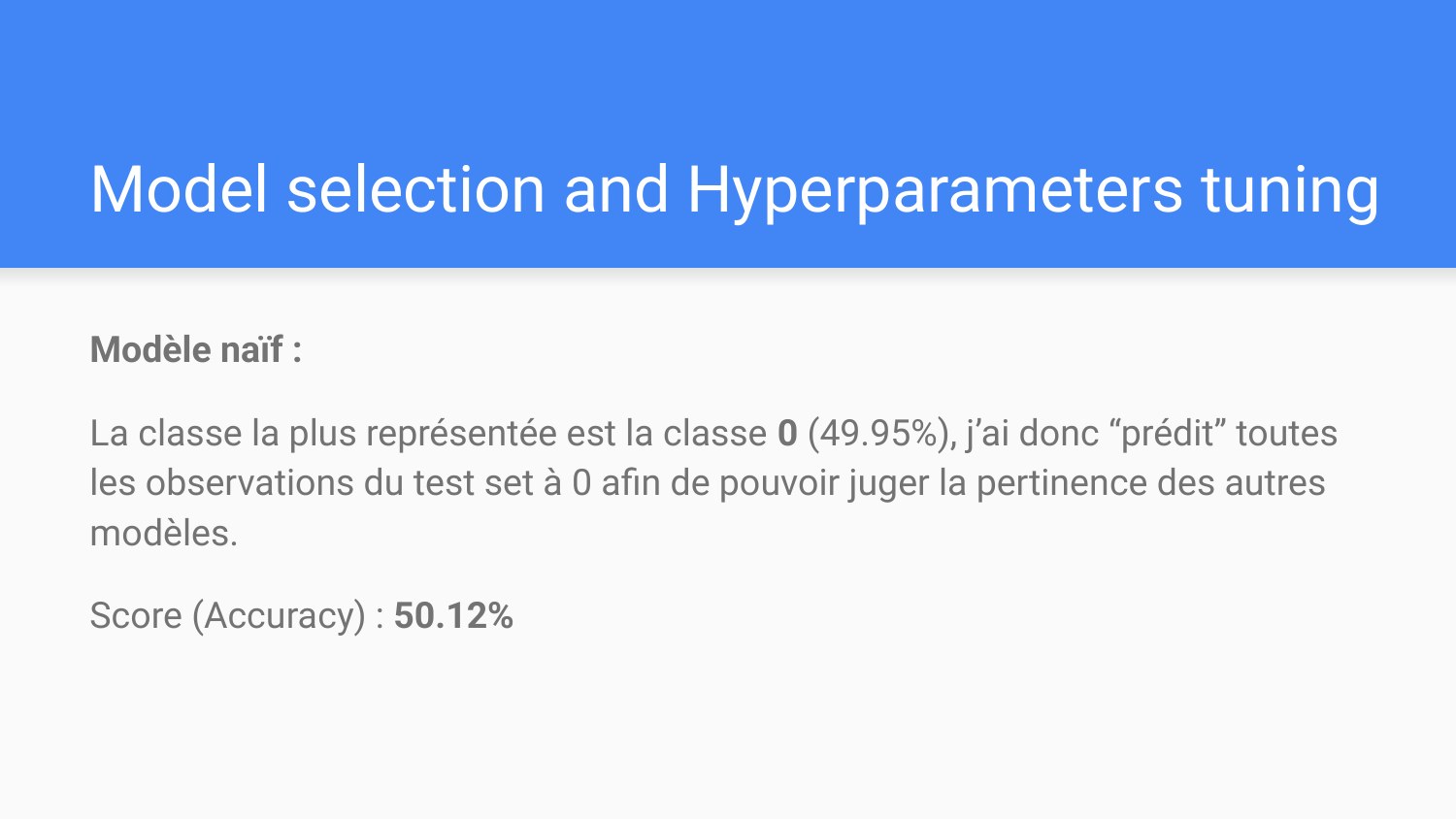

# Model selection and Hyperparameters tuning
Modèle naïf :
La classe la plus représentée est la classe 0 (49.95%), j’ai donc “prédit” toutes les observations du test set à 0 afin de pouvoir juger la pertinence des autres modèles.
Score (Accuracy) : 50.12%